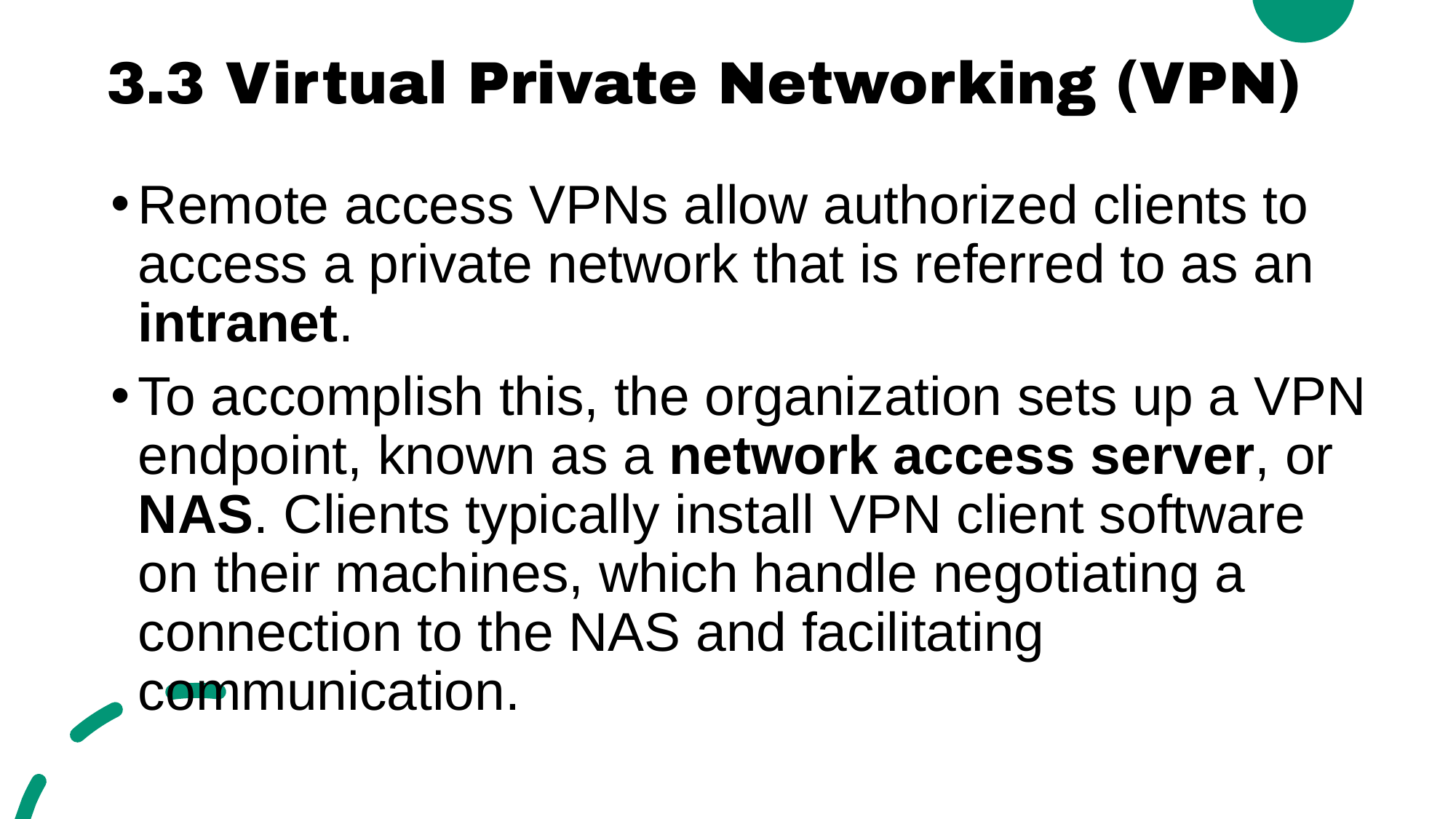

# 3.3 Virtual Private Networking (VPN)
Remote access VPNs allow authorized clients to access a private network that is referred to as an intranet.
To accomplish this, the organization sets up a VPN endpoint, known as a network access server, or NAS. Clients typically install VPN client software on their machines, which handle negotiating a connection to the NAS and facilitating communication.